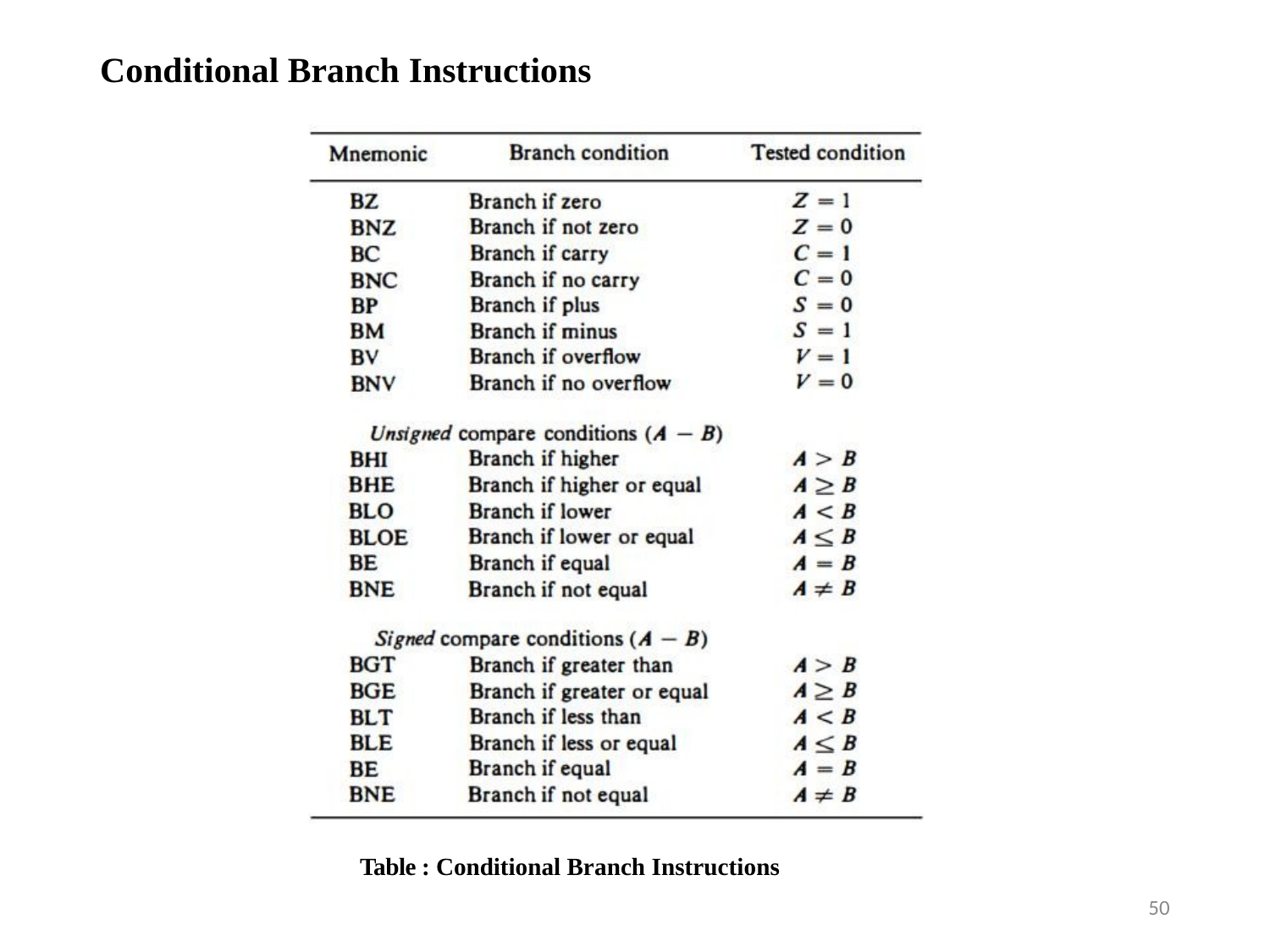

# Conditional Branch Instructions

Table : Conditional Branch Instructions
50